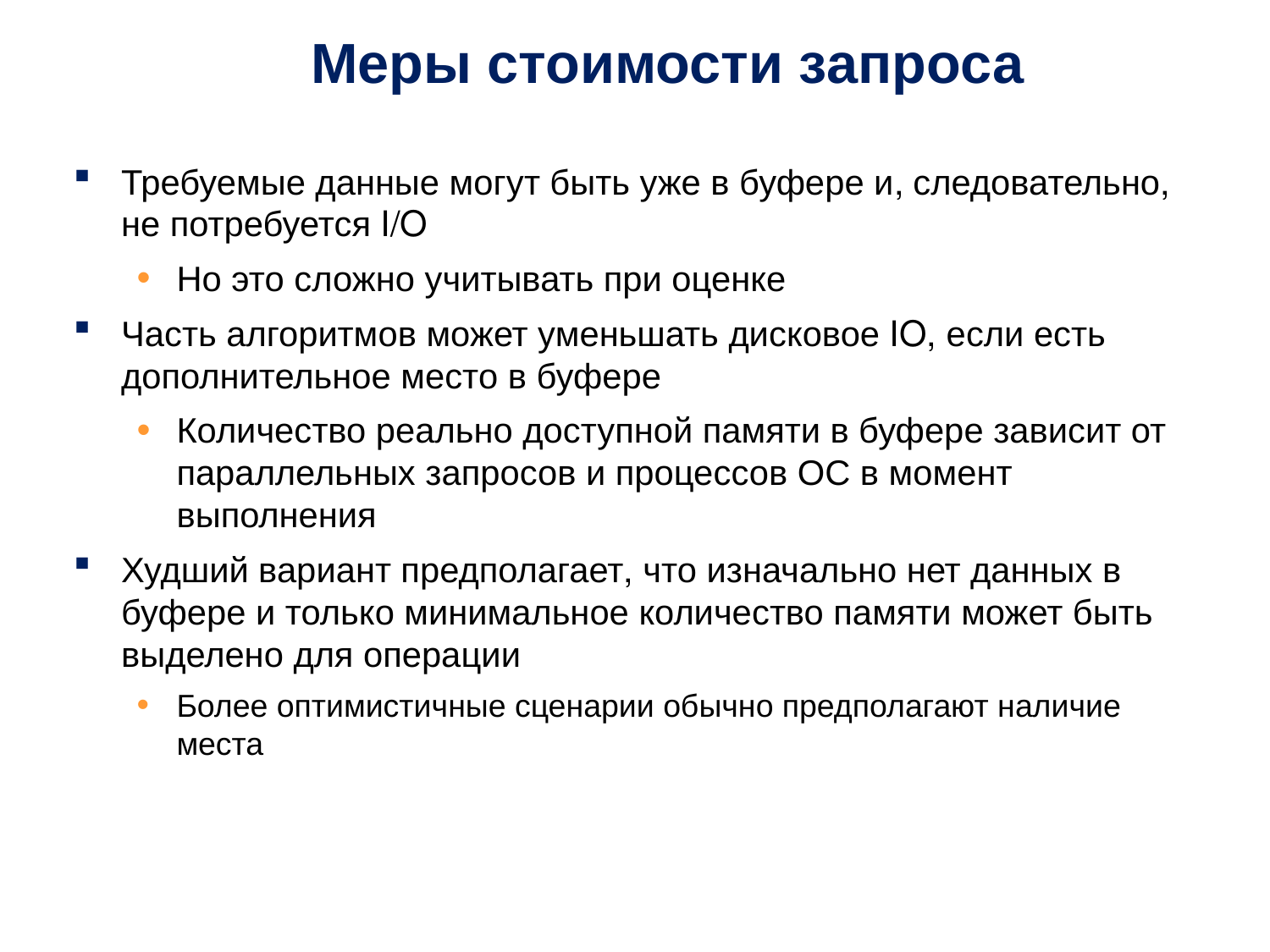

# Меры стоимости запроса
Требуемые данные могут быть уже в буфере и, следовательно, не потребуется I/O
Но это сложно учитывать при оценке
Часть алгоритмов может уменьшать дисковое IO, если есть дополнительное место в буфере
Количество реально доступной памяти в буфере зависит от параллельных запросов и процессов ОС в момент выполнения
Худший вариант предполагает, что изначально нет данных в буфере и только минимальное количество памяти может быть выделено для операции
Более оптимистичные сценарии обычно предполагают наличие места